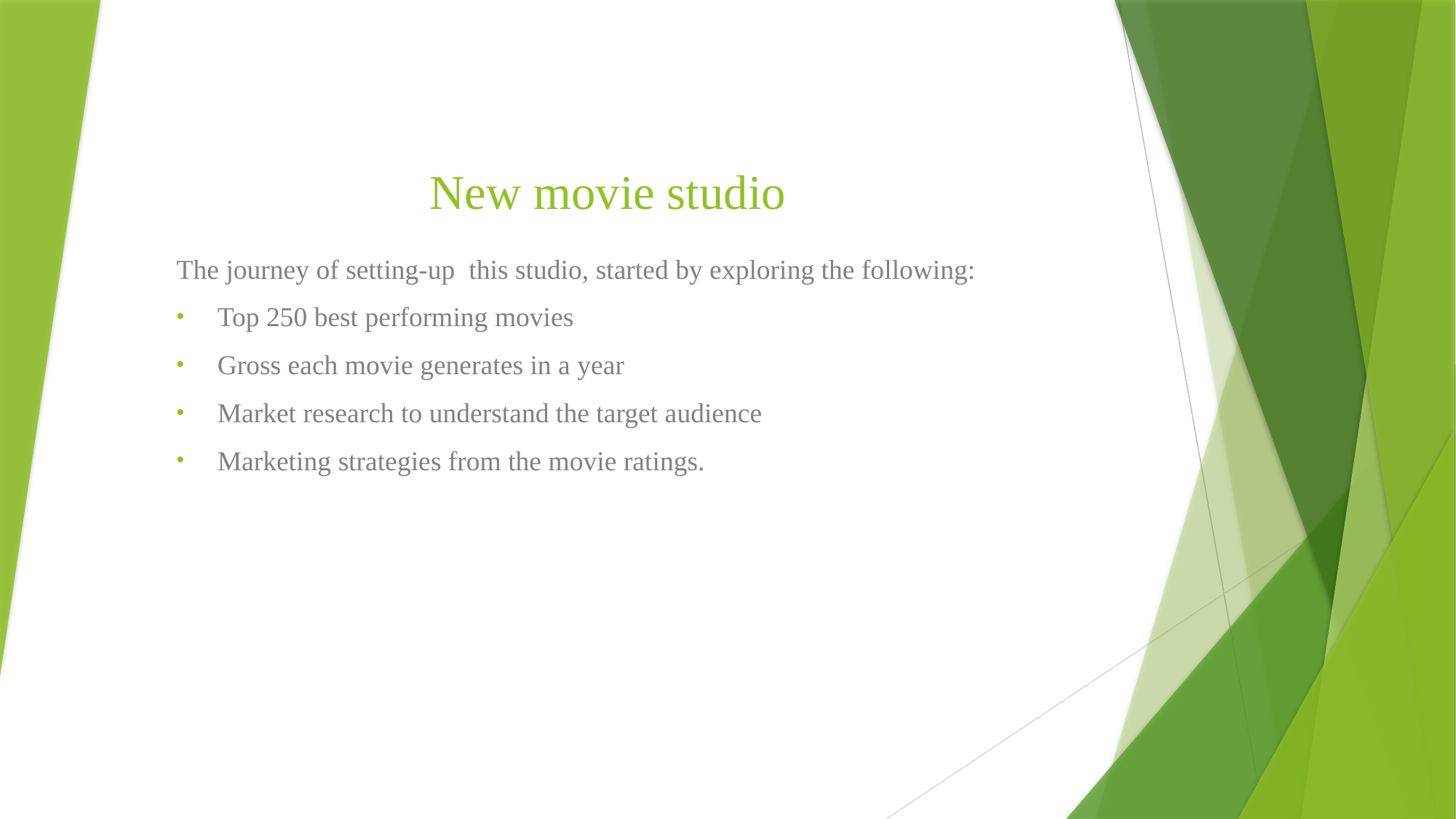

# New movie studio
The journey of setting-up  this studio, started by exploring the following:
Top 250 best performing movies
Gross each movie generates in a year
Market research to understand the target audience
Marketing strategies from the movie ratings.